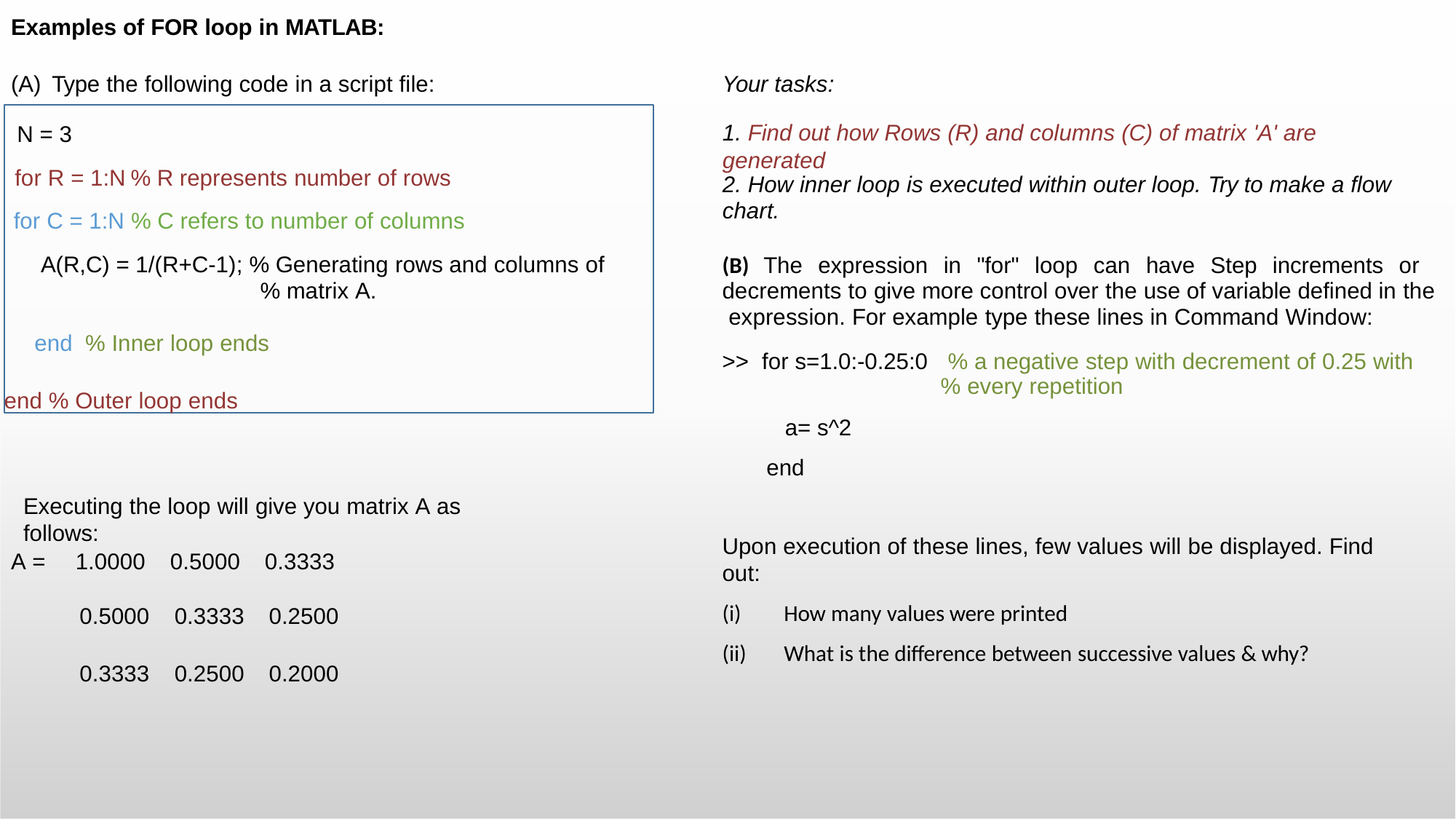

Examples of FOR loop in MATLAB:
(A) Type the following code in a script file:
Your tasks:
N = 3
for R = 1:N	% R represents number of rows  for C = 1:N % C refers to number of columns
A(R,C) = 1/(R+C-1); % Generating rows and columns of
% matrix A.

end % Inner loop ends

end % Outer loop ends
1. Find out how Rows (R) and columns (C) of matrix 'A' are generated
2. How inner loop is executed within outer loop. Try to make a flow  chart.
(B) The expression in "for" loop can have Step increments or  decrements to give more control over the use of variable defined in the  expression. For example type these lines in Command Window:
>> for s=1.0:-0.25:0	% a negative step with decrement of 0.25 with
% every repetition
a= s^2  end
Executing the loop will give you matrix A as follows:
Upon execution of these lines, few values will be displayed. Find out:
How many values were printed
What is the difference between successive values & why?
| A = | 1.0000 | 0.5000 | 0.3333 |
| --- | --- | --- | --- |
|  | 0.5000 | 0.3333 | 0.2500 |
|  | 0.3333 | 0.2500 | 0.2000 |